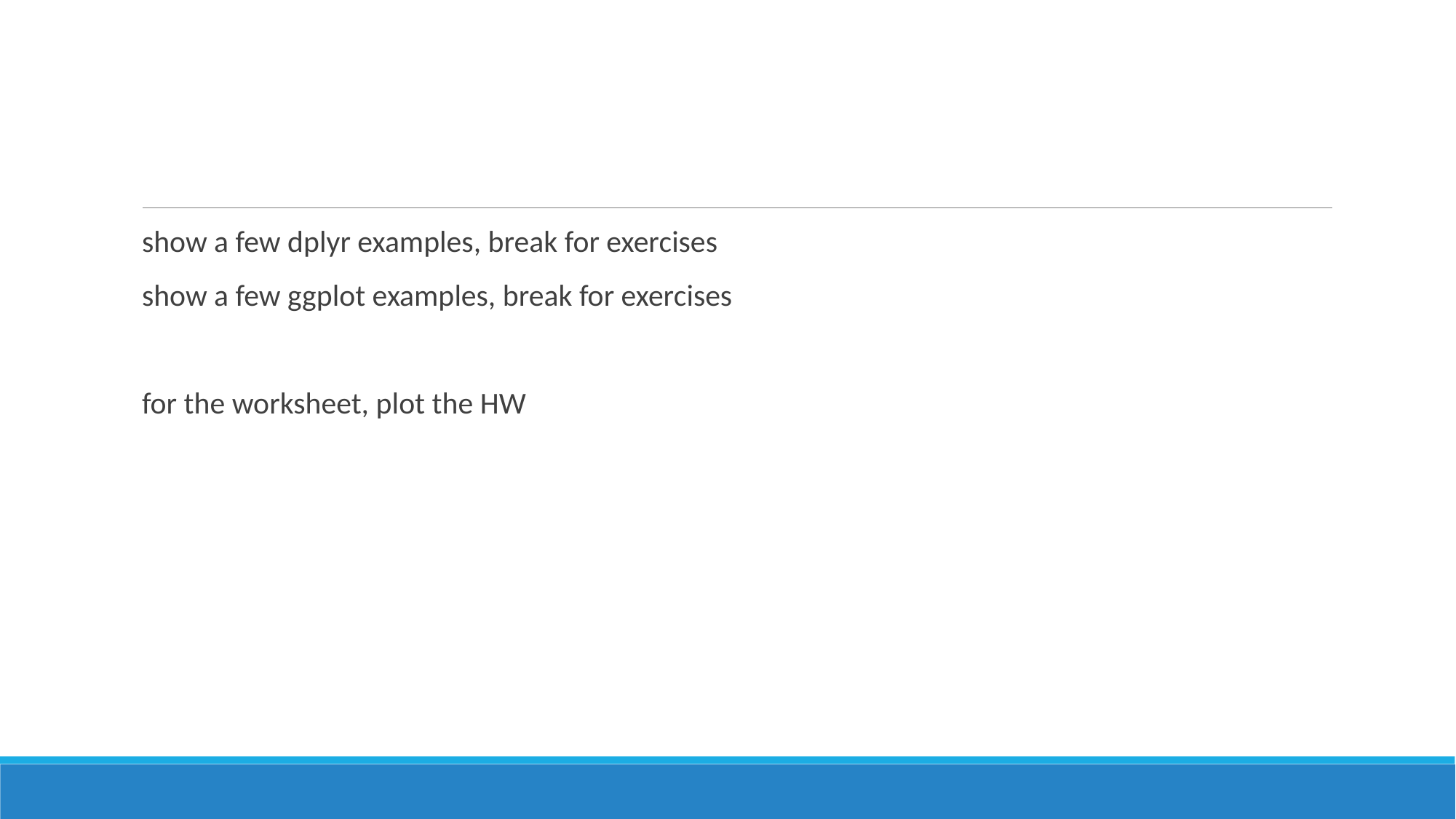

#
show a few dplyr examples, break for exercises
show a few ggplot examples, break for exercises

for the worksheet, plot the HW